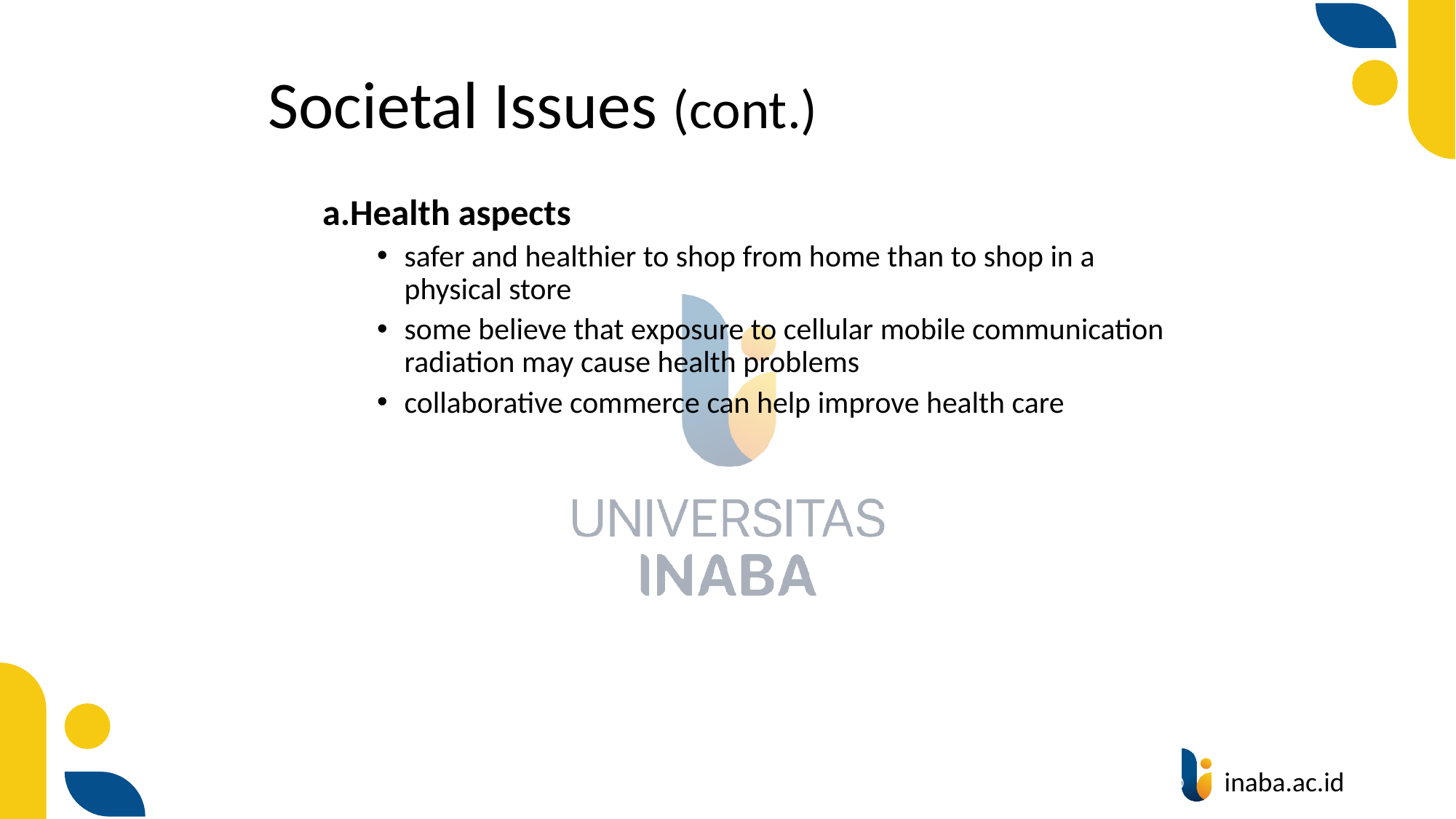

# Societal Issues (cont.)
Health aspects
safer and healthier to shop from home than to shop in a physical store
some believe that exposure to cellular mobile communication radiation may cause health problems
collaborative commerce can help improve health care
66
© Prentice Hall 2020